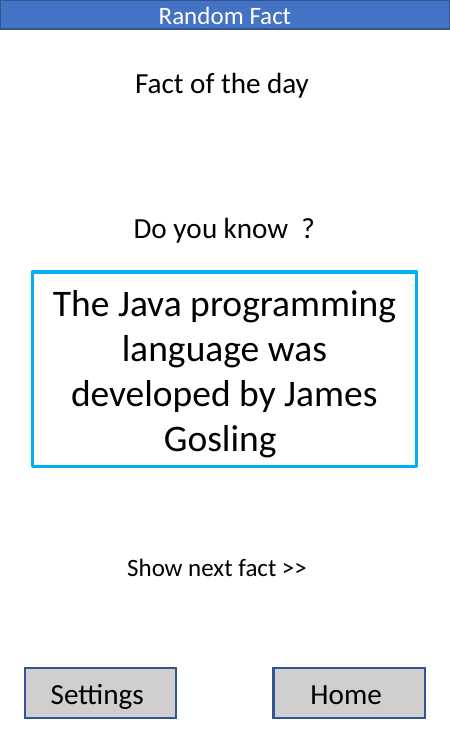

Random Fact
Fact of the day
Do you know  ?
The Java programming language was developed by James Gosling
Show next fact >>
Settings
Home